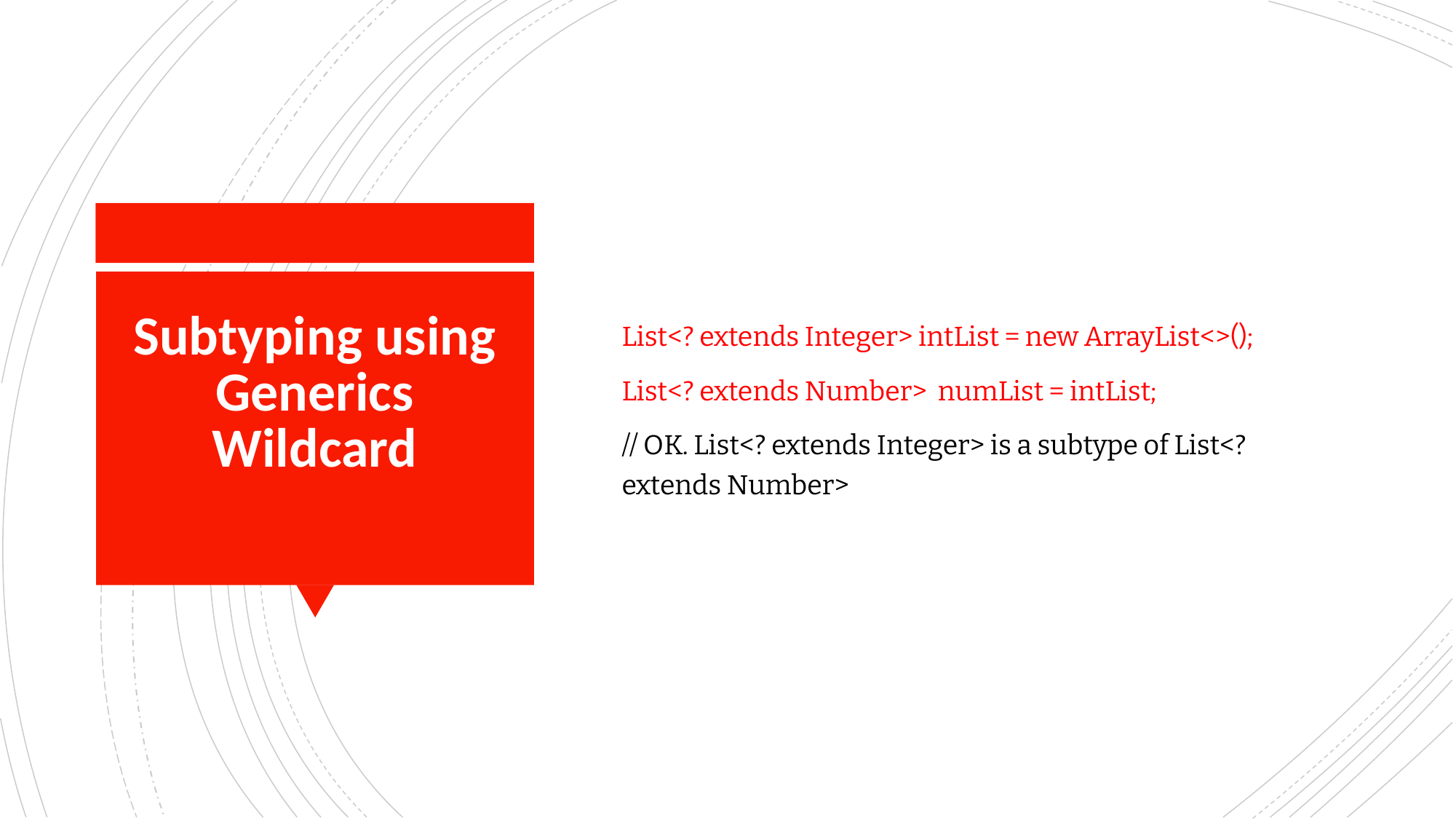

List<? extends Integer> intList = new ArrayList<>();
List<? extends Number>  numList = intList;
// OK. List<? extends Integer> is a subtype of List<? extends Number>

# Subtyping using Generics Wildcard